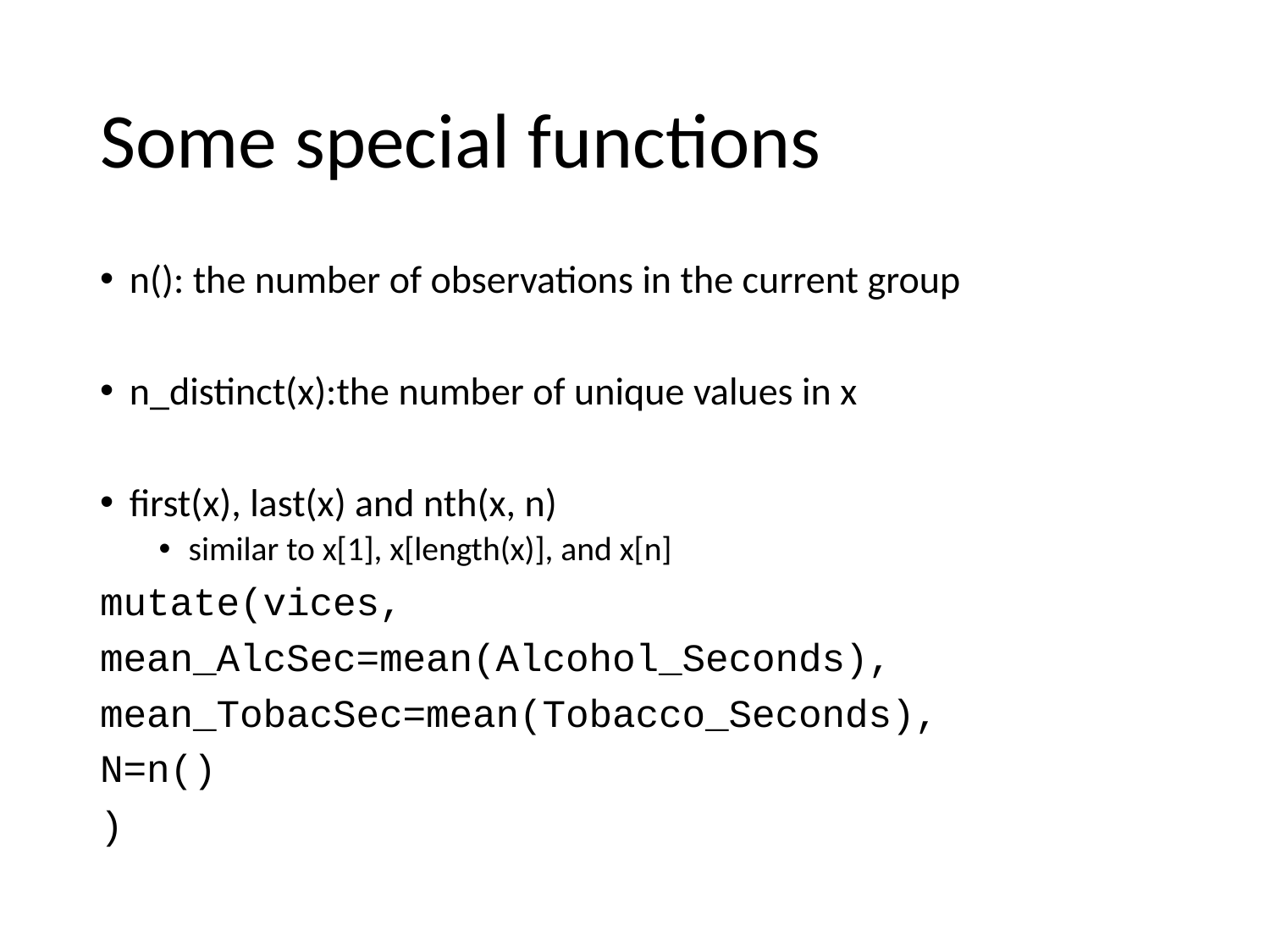

# Some special functions
n(): the number of observations in the current group

n_distinct(x):the number of unique values in x

first(x), last(x) and nth(x, n)
similar to x[1], x[length(x)], and x[n]
mutate(vices,
mean_AlcSec=mean(Alcohol_Seconds),
mean_TobacSec=mean(Tobacco_Seconds),
N=n()
)